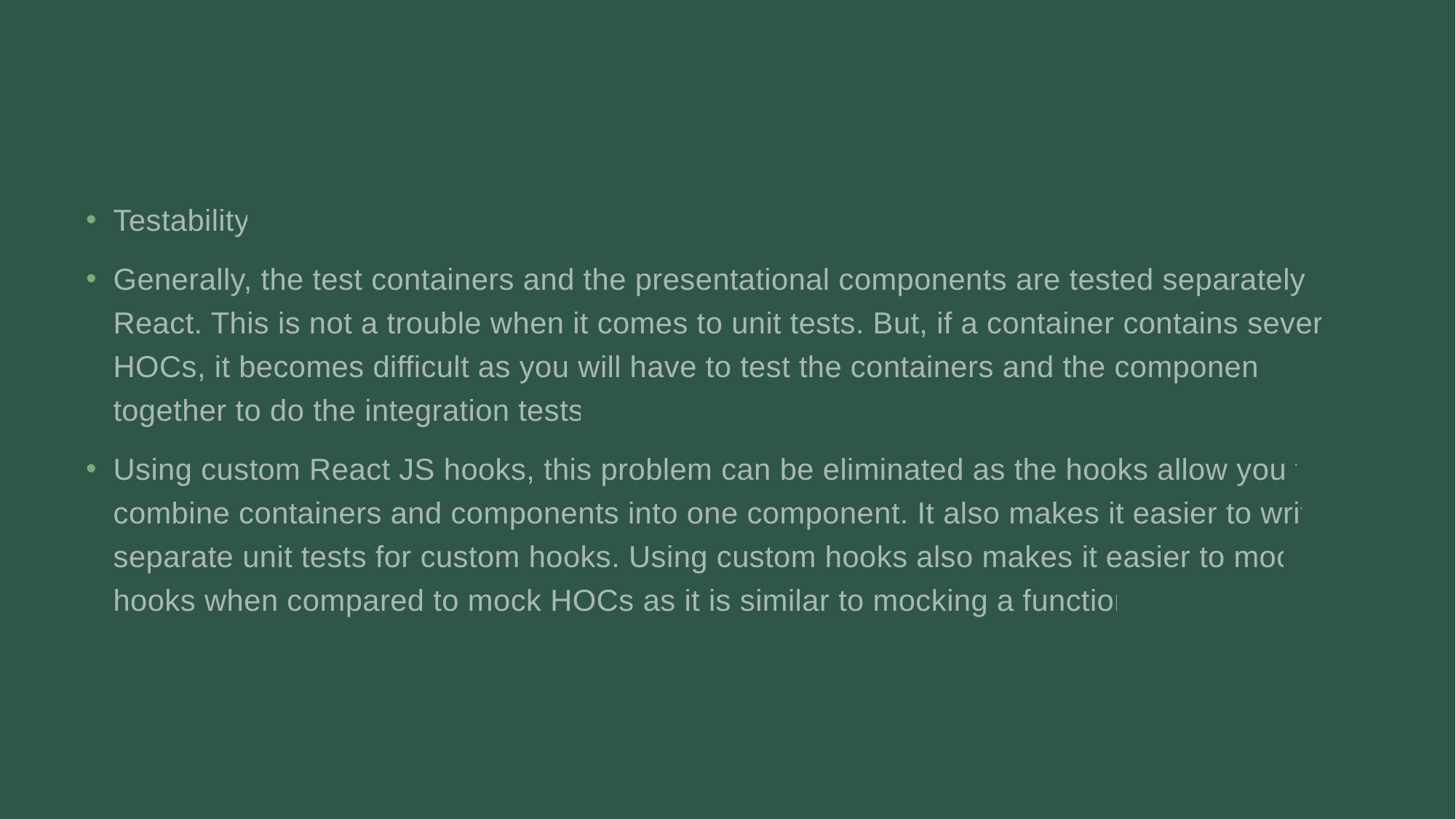

#
Testability
Generally, the test containers and the presentational components are tested separately in React. This is not a trouble when it comes to unit tests. But, if a container contains several HOCs, it becomes difficult as you will have to test the containers and the components together to do the integration tests.
Using custom React JS hooks, this problem can be eliminated as the hooks allow you to combine containers and components into one component. It also makes it easier to write separate unit tests for custom hooks. Using custom hooks also makes it easier to mock hooks when compared to mock HOCs as it is similar to mocking a function.